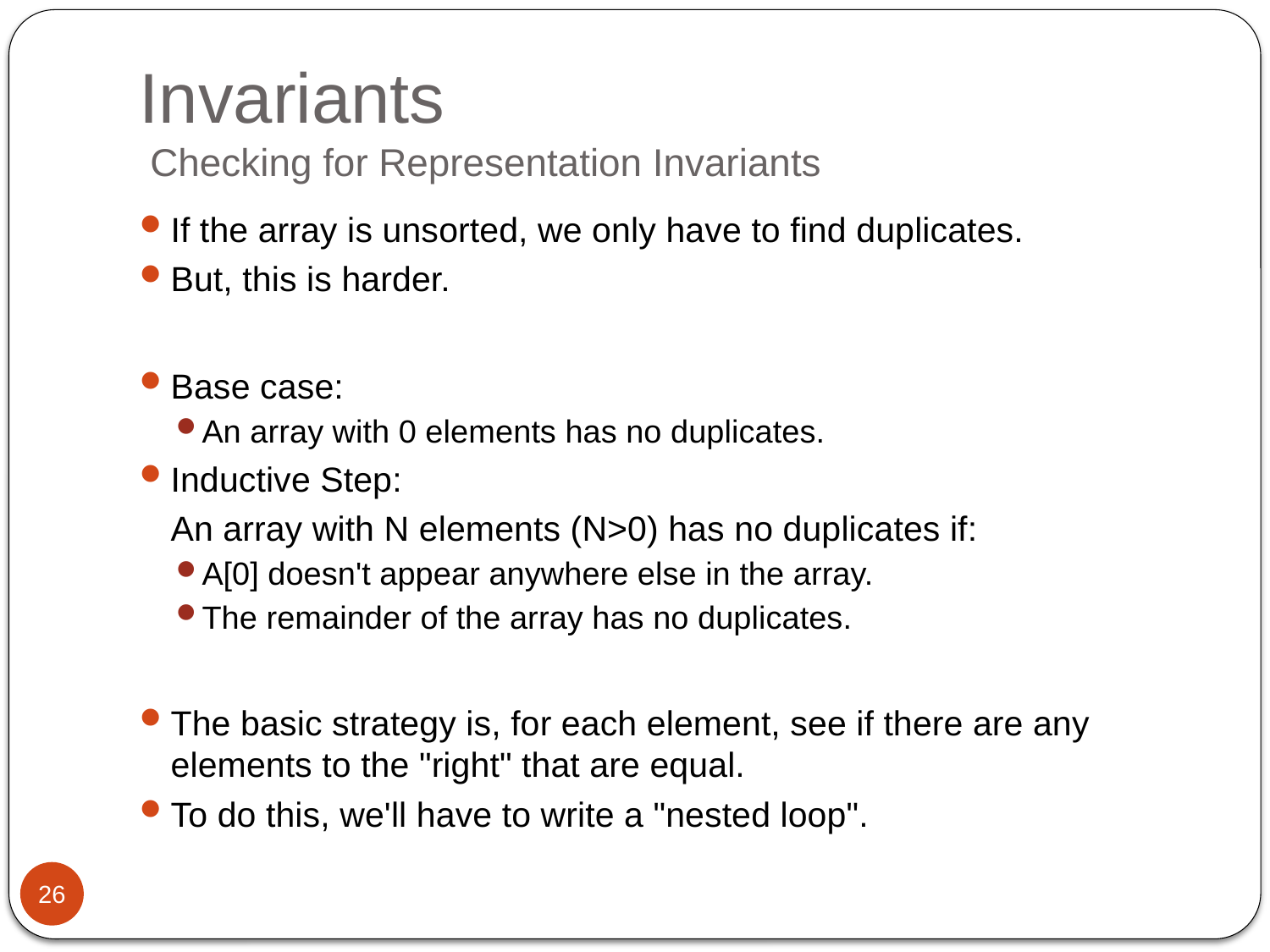

# Invariants Checking for Representation Invariants
If the array is unsorted, we only have to find duplicates.
But, this is harder.

Base case:
An array with 0 elements has no duplicates.
Inductive Step:
	An array with N elements (N>0) has no duplicates if:
A[0] doesn't appear anywhere else in the array.
The remainder of the array has no duplicates.

The basic strategy is, for each element, see if there are any elements to the "right" that are equal.
To do this, we'll have to write a "nested loop".
26